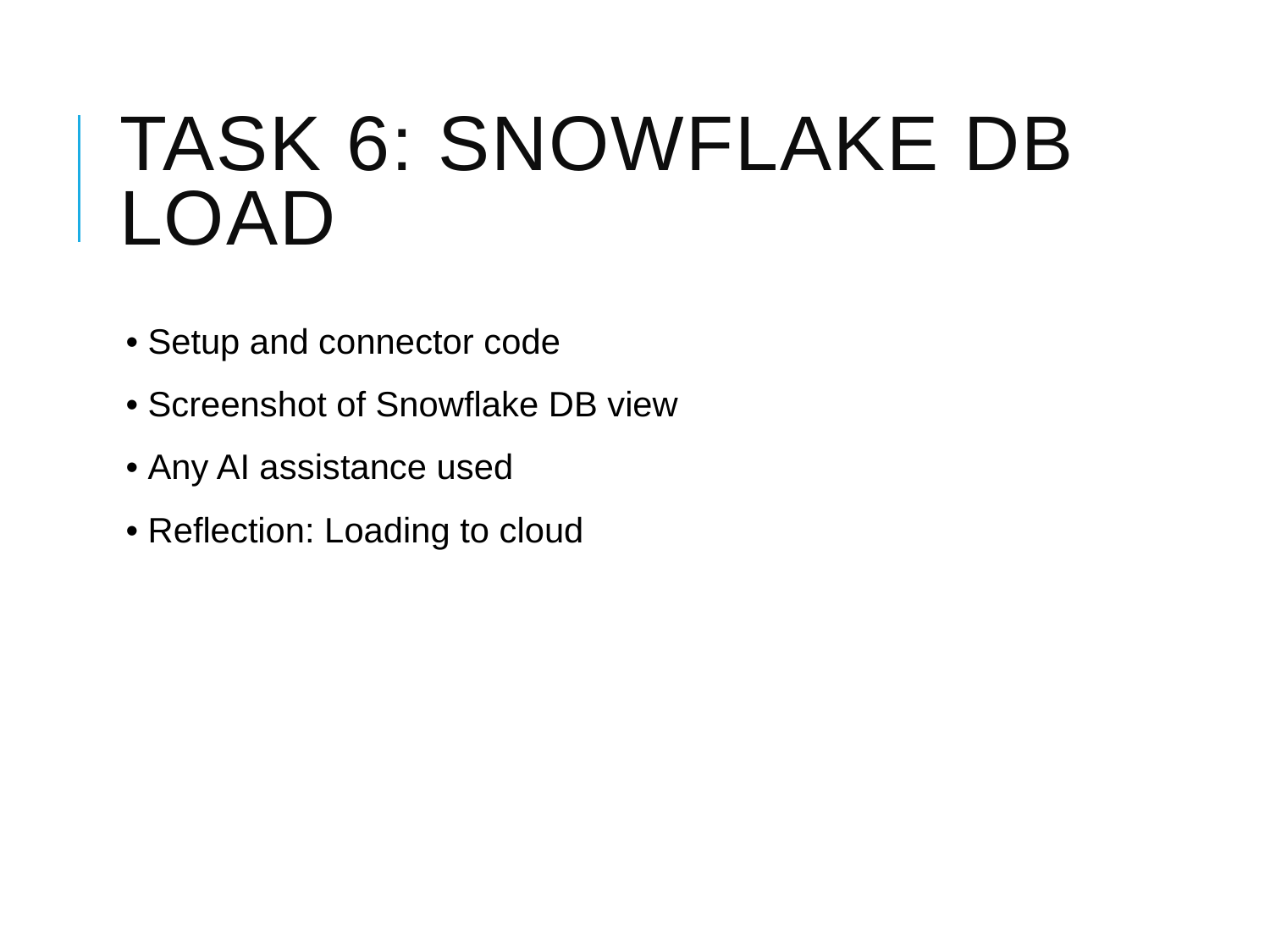

# Task 6: Snowflake DB Load
• Setup and connector code
• Screenshot of Snowflake DB view
• Any AI assistance used
• Reflection: Loading to cloud